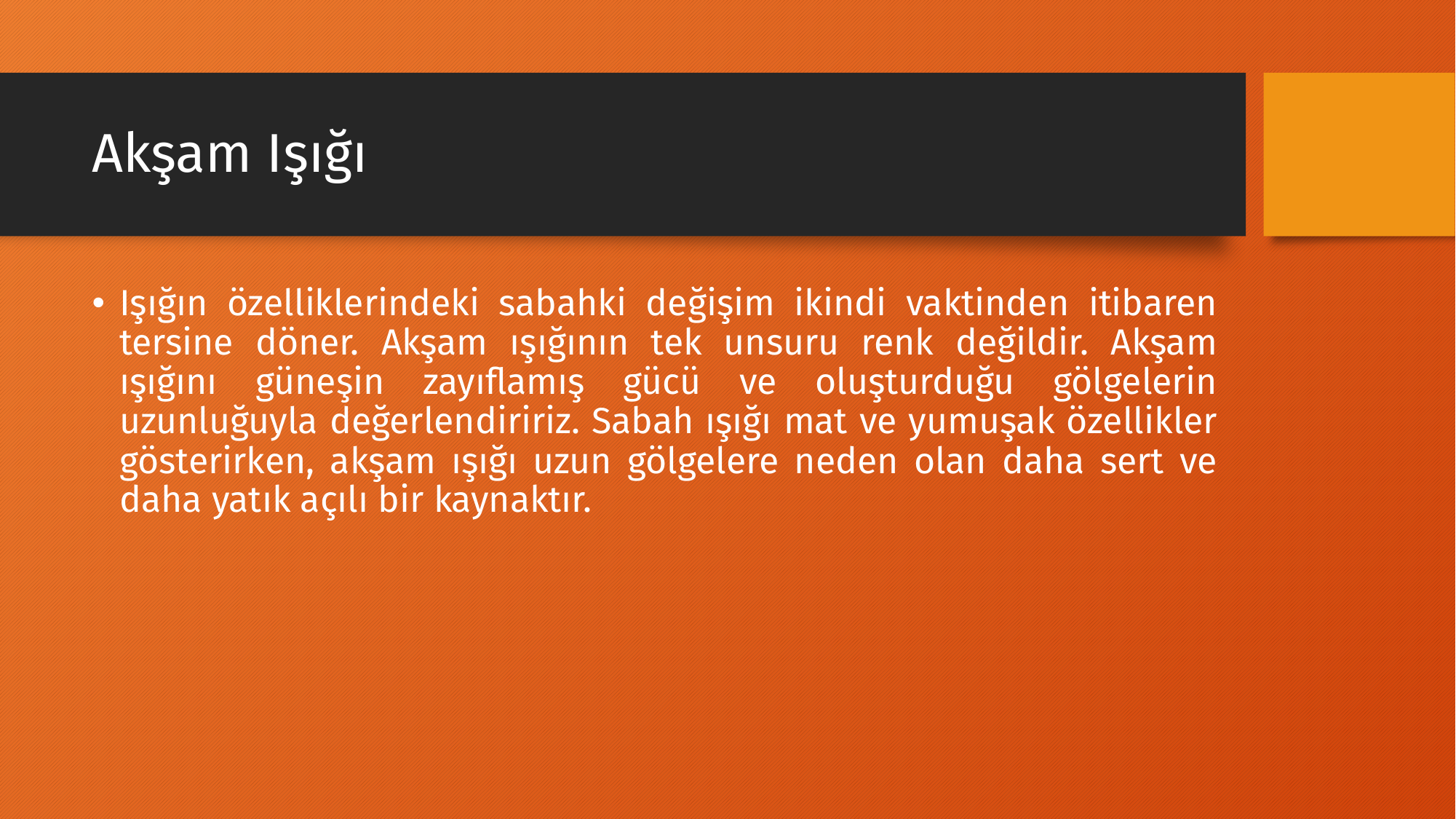

# Akşam Işığı
Işığın özelliklerindeki sabahki değişim ikindi vaktinden itibaren tersine döner. Akşam ışığının tek unsuru renk değildir. Akşam ışığını güneşin zayıflamış gücü ve oluşturduğu gölgelerin uzunluğuyla değerlendiririz. Sabah ışığı mat ve yumuşak özellikler gösterirken, akşam ışığı uzun gölgelere neden olan daha sert ve daha yatık açılı bir kaynaktır.